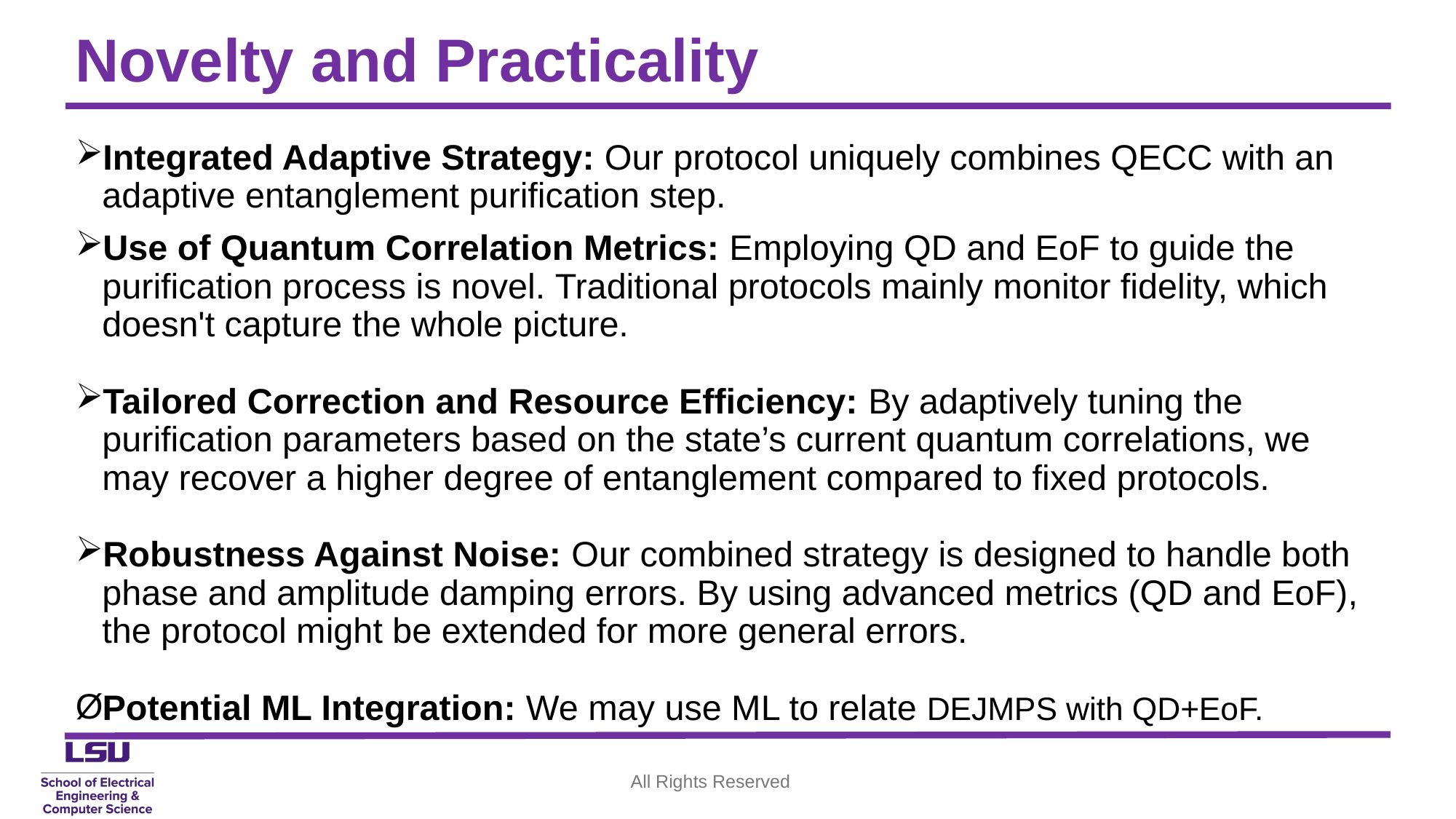

# Novelty and Practicality
Integrated Adaptive Strategy: Our protocol uniquely combines QECC with an adaptive entanglement purification step.
Use of Quantum Correlation Metrics: Employing QD and EoF to guide the purification process is novel. Traditional protocols mainly monitor fidelity, which doesn't capture the whole picture.

Tailored Correction and Resource Efficiency: By adaptively tuning the purification parameters based on the state’s current quantum correlations, we may recover a higher degree of entanglement compared to fixed protocols.

Robustness Against Noise: Our combined strategy is designed to handle both phase and amplitude damping errors. By using advanced metrics (QD and EoF), the protocol might be extended for more general errors.

Potential ML Integration: We may use ML to relate DEJMPS with QD+EoF.
All Rights Reserved